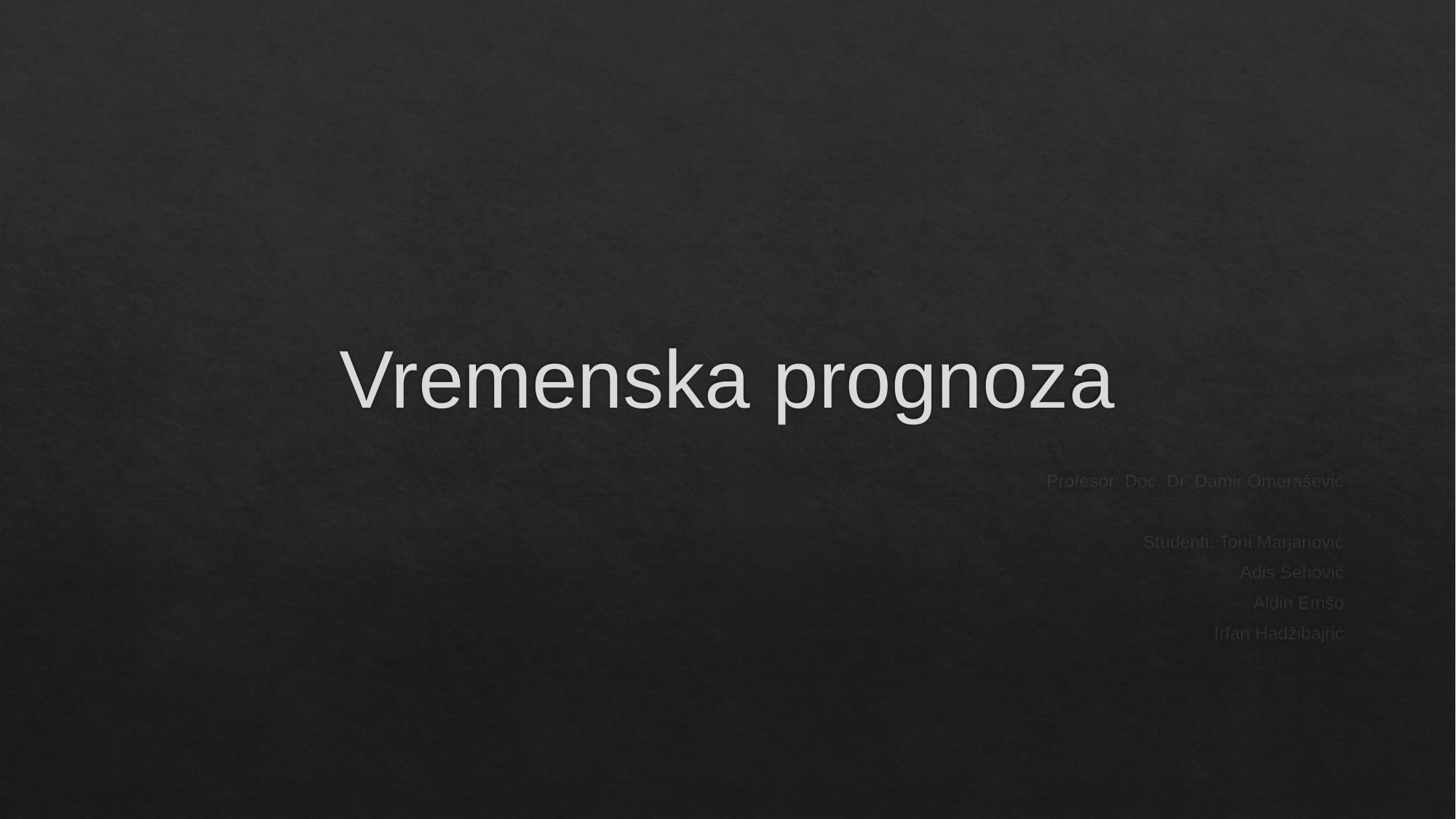

# Vremenska prognoza
Profesor: Doc. Dr. Damir Omerašević

Studenti: Toni Marjanović
Adis Šehović
Aldin Emšo
Irfan Hadžibajrić